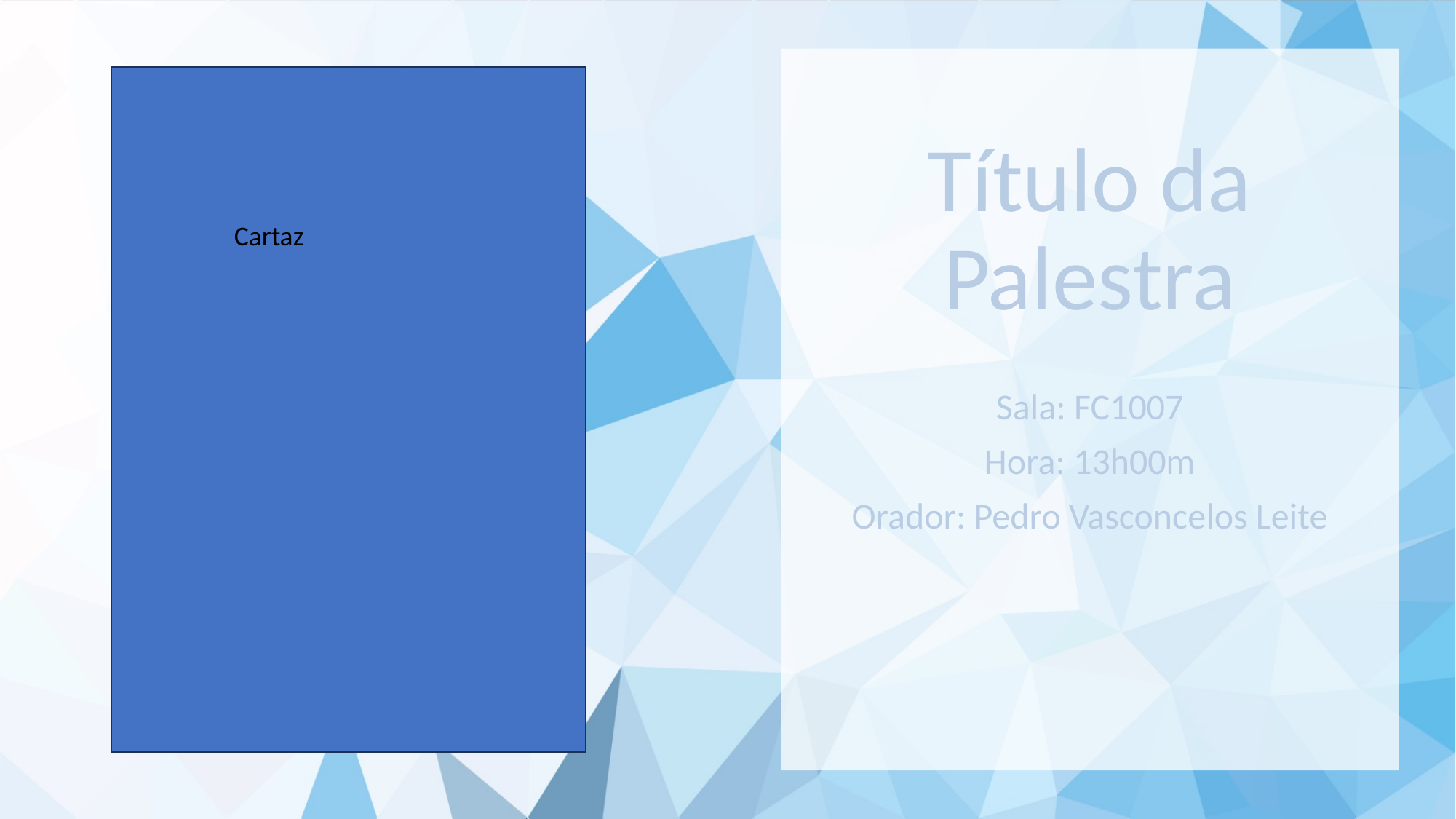

# Título da Palestra
Cartaz
Sala: FC1007
Hora: 13h00m
Orador: Pedro Vasconcelos Leite